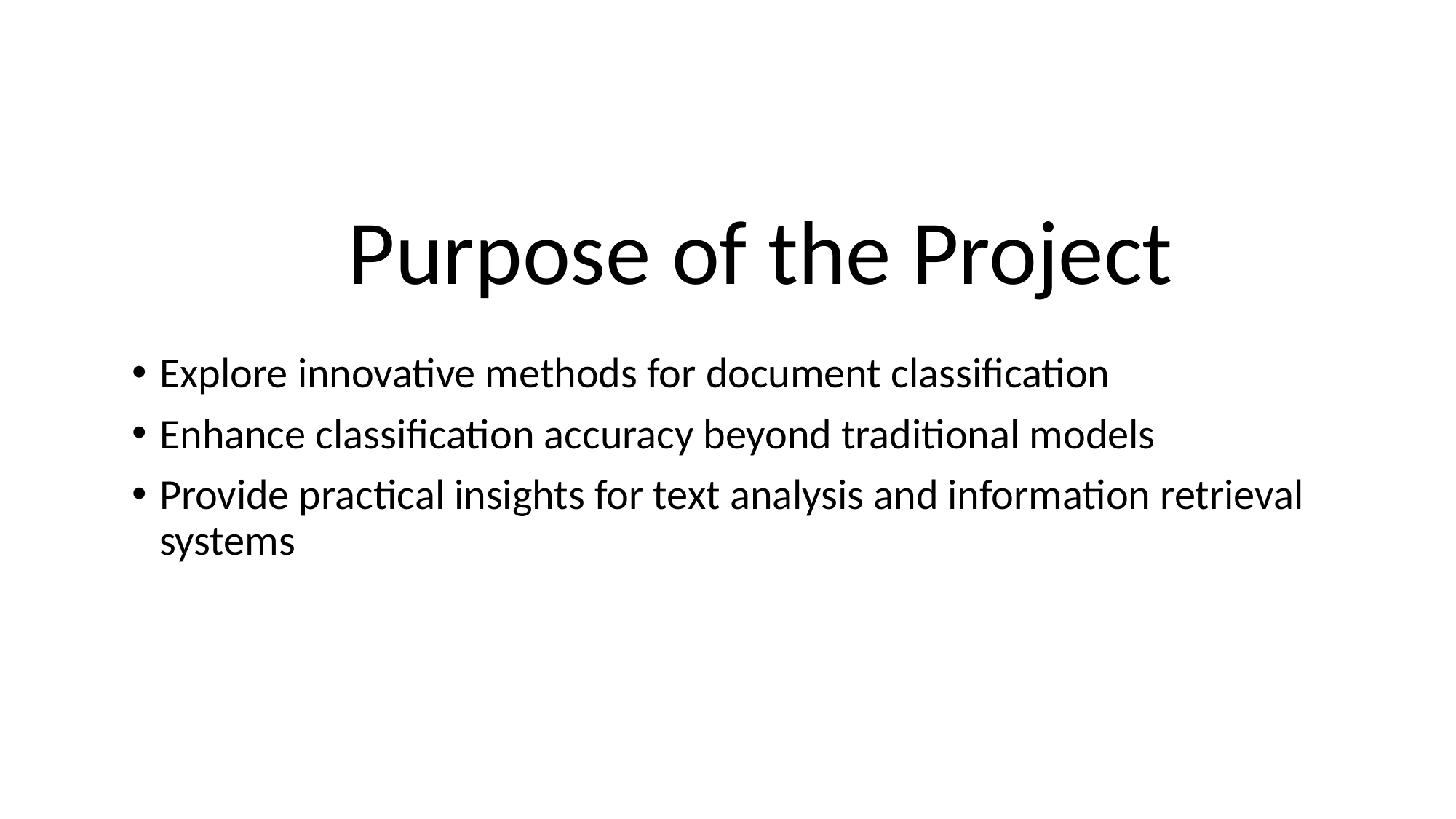

# Purpose of the Project
Explore innovative methods for document classification
Enhance classification accuracy beyond traditional models
Provide practical insights for text analysis and information retrieval systems